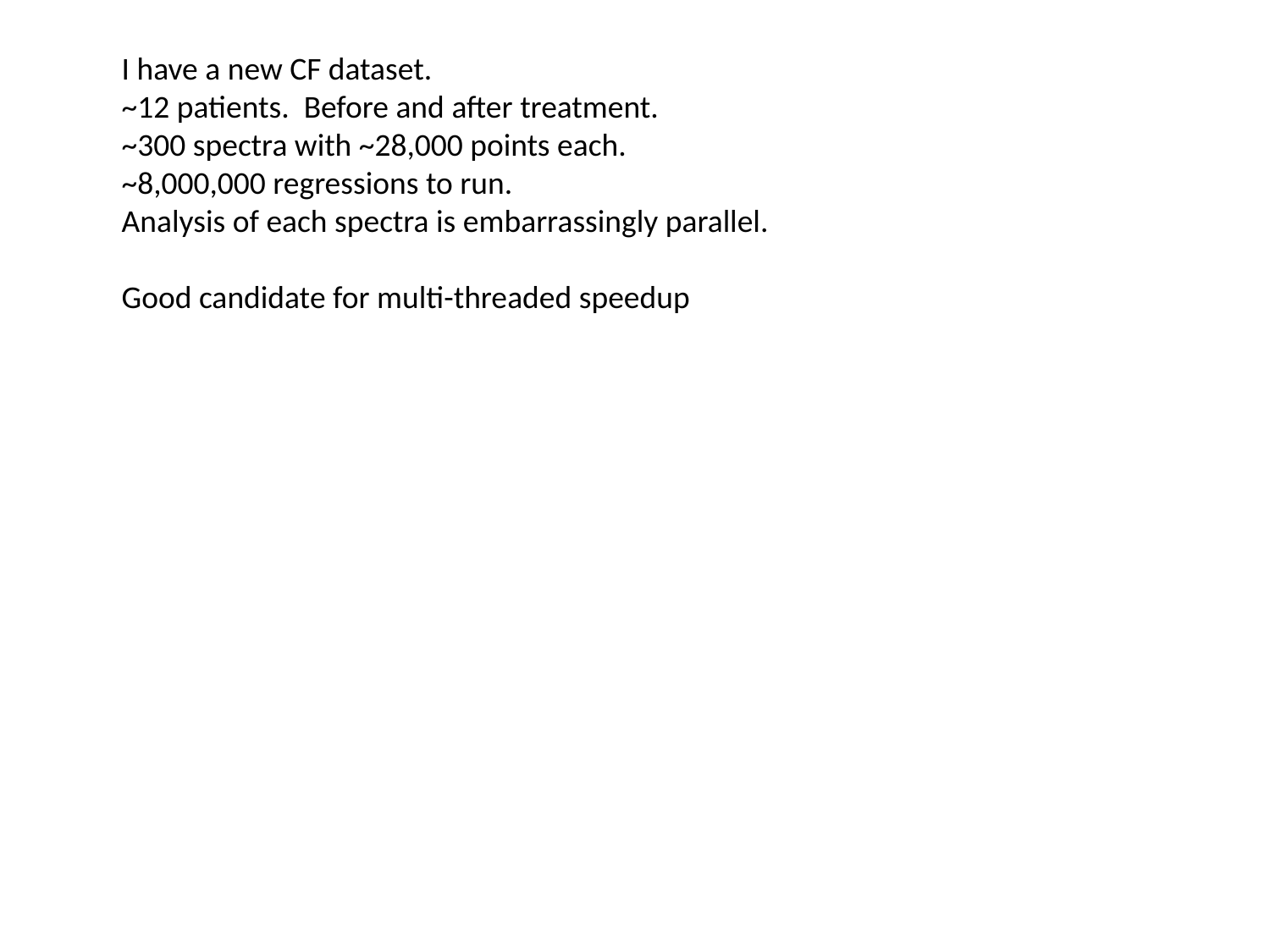

I have a new CF dataset.
~12 patients.  Before and after treatment.
~300 spectra with ~28,000 points each.
~8,000,000 regressions to run.
Analysis of each spectra is embarrassingly parallel.

Good candidate for multi-threaded speedup